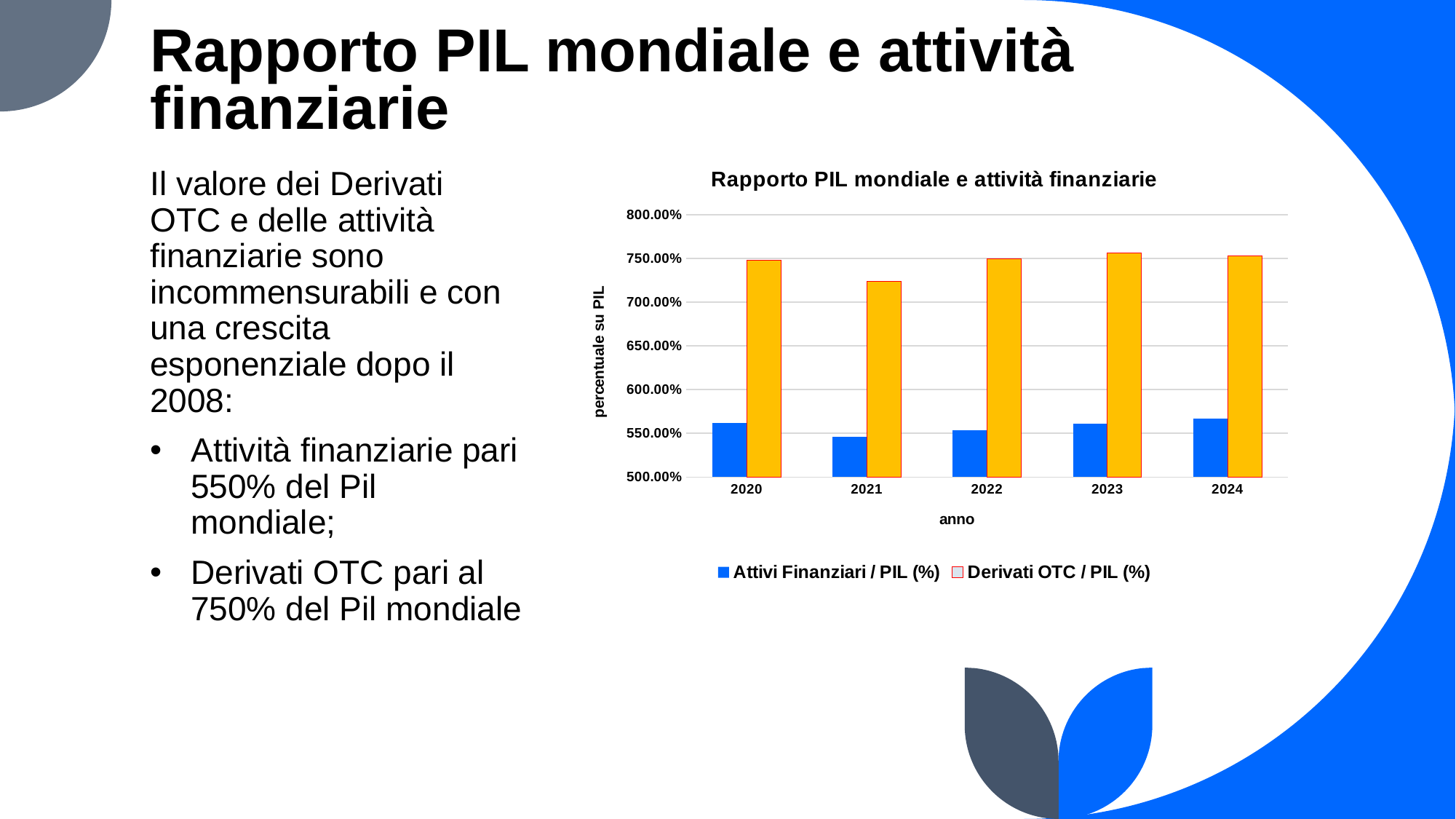

# Rapporto PIL mondiale e attività finanziarie

### Chart: Rapporto PIL mondiale e attività finanziarie

| Category | Attivi Finanziari / PIL (%) | Derivati OTC / PIL (%) |
|---|---|---|
| 2020 | 5.62201 | 7.47608 |
| 2021 | 5.45657 | 7.23831 |
| 2022 | 5.53746 | 7.49186 |
| 2023 | 5.60847 | 7.56614 |
| 2024 | 5.6701 | 7.52577 |
Il valore dei Derivati OTC e delle attività finanziarie sono incommensurabili e con una crescita esponenziale dopo il 2008:
Attività finanziarie pari 550% del Pil mondiale;
Derivati OTC pari al 750% del Pil mondiale